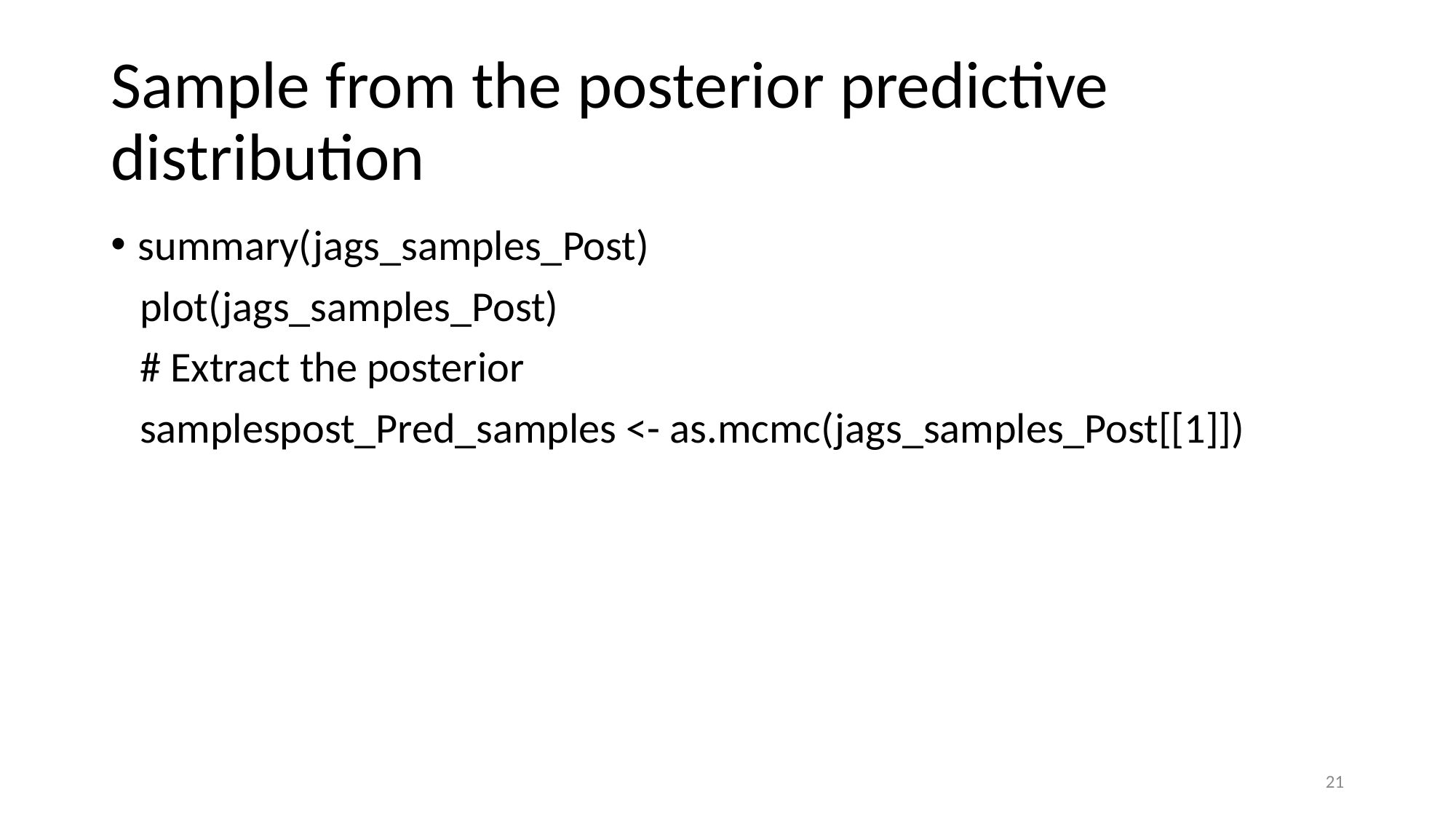

# Sample from the posterior predictive distribution
summary(jags_samples_Post)
   plot(jags_samples_Post)
   # Extract the posterior
   samplespost_Pred_samples <- as.mcmc(jags_samples_Post[[1]])
21